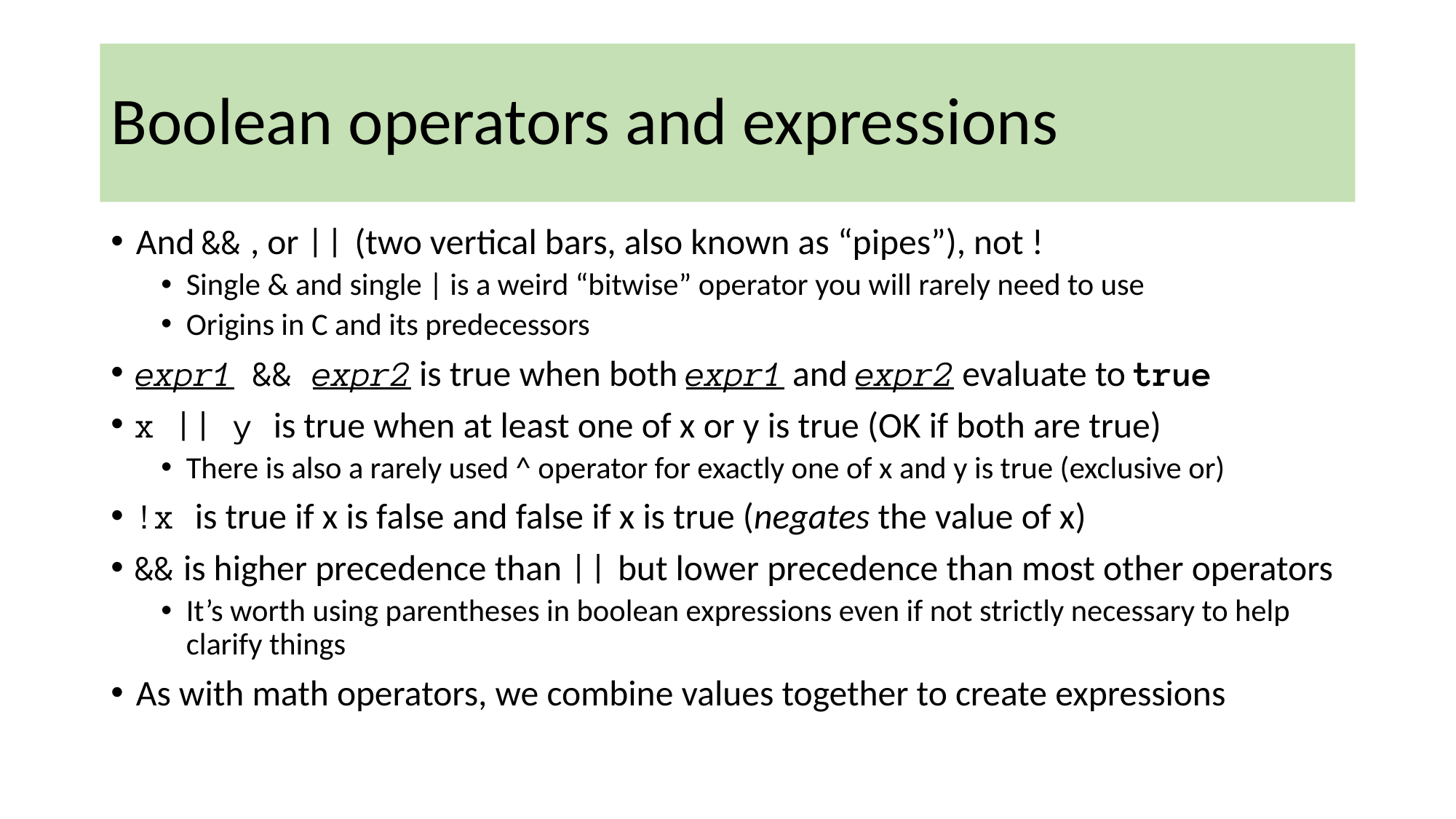

# Boolean operators and expressions
And && , or || (two vertical bars, also known as “pipes”), not !
Single & and single | is a weird “bitwise” operator you will rarely need to use
Origins in C and its predecessors
expr1 && expr2 is true when both expr1 and expr2 evaluate to true
x || y is true when at least one of x or y is true (OK if both are true)
There is also a rarely used ^ operator for exactly one of x and y is true (exclusive or)
!x is true if x is false and false if x is true (negates the value of x)
&& is higher precedence than || but lower precedence than most other operators
It’s worth using parentheses in boolean expressions even if not strictly necessary to help clarify things
As with math operators, we combine values together to create expressions